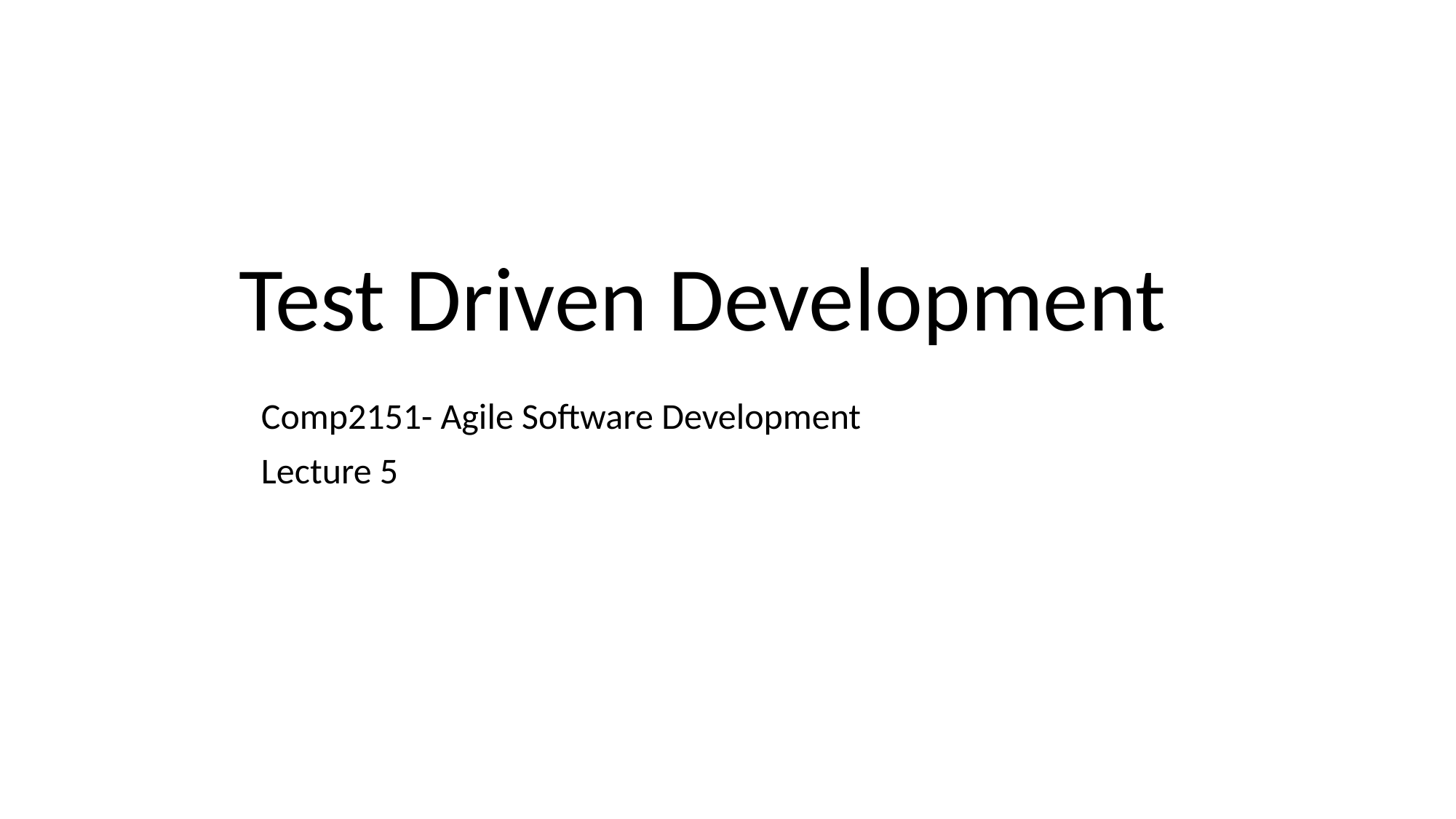

# Test Driven Development
Comp2151- Agile Software Development
Lecture 5